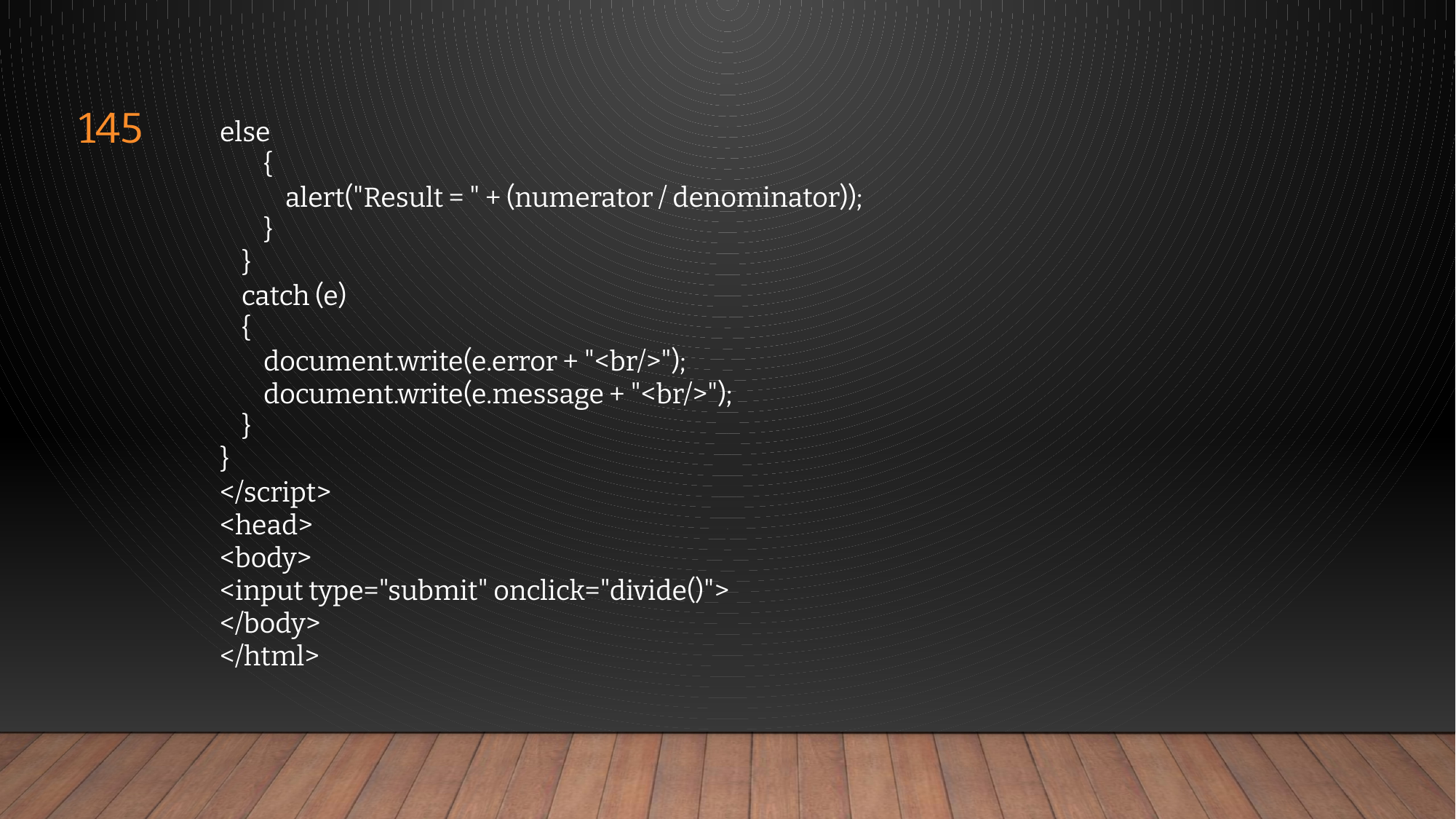

145
else
        {
            alert("Result = " + (numerator / denominator));
        }
    }
    catch (e)
    {
        document.write(e.error + "<br/>");
        document.write(e.message + "<br/>");
    }
}
</script>
<head>
<body>
<input type="submit" onclick="divide()">
</body>
</html>